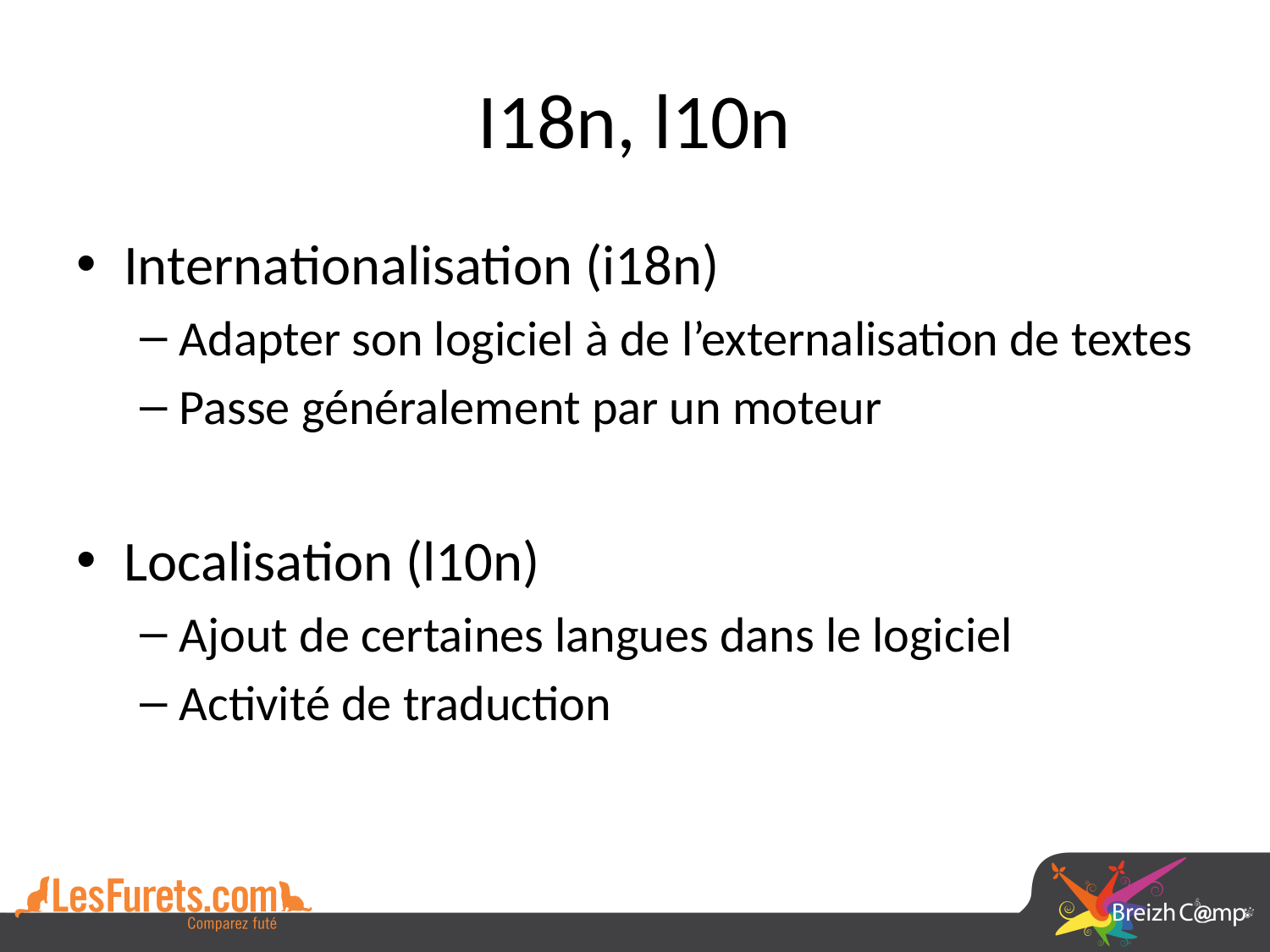

# I18n, l10n
Internationalisation (i18n)
Adapter son logiciel à de l’externalisation de textes
Passe généralement par un moteur

Localisation (l10n)
Ajout de certaines langues dans le logiciel
Activité de traduction